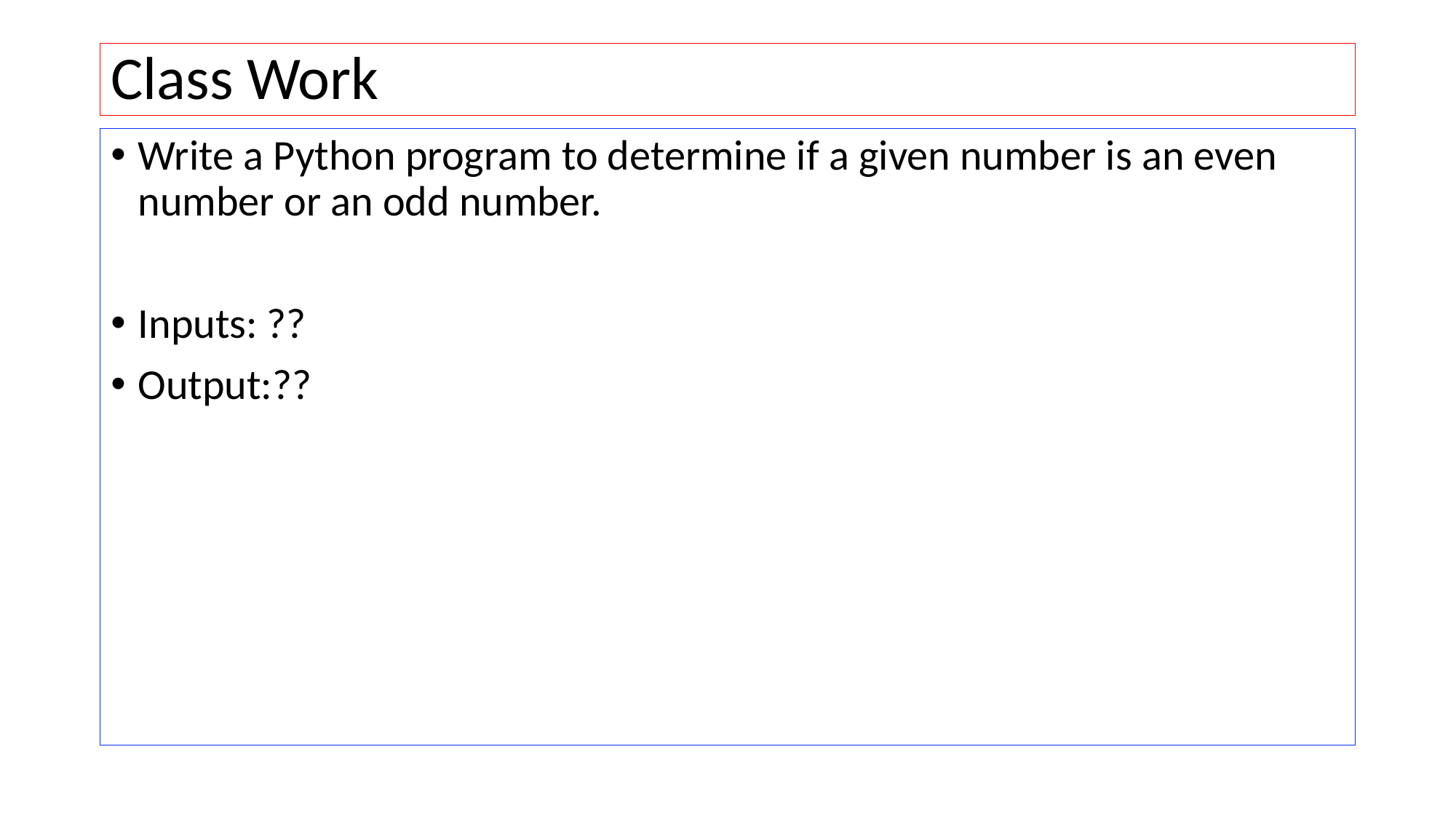

# Class Work
Write a Python program to determine if a given number is an even number or an odd number.

Inputs: ??
Output:??